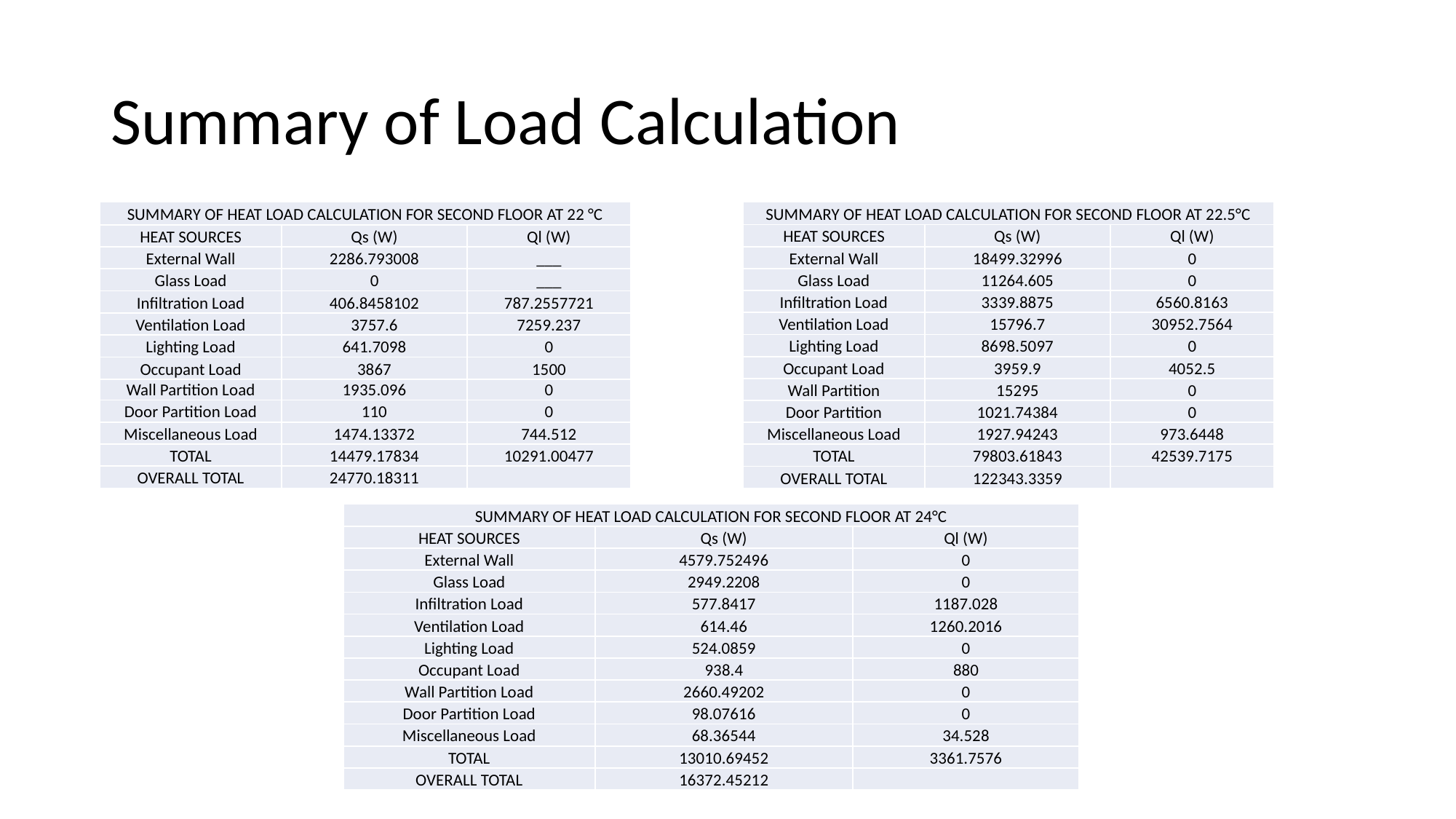

# Summary of Load Calculation
| SUMMARY OF HEAT LOAD CALCULATION FOR SECOND FLOOR AT 22.5°C |  |  |
| --- | --- | --- |
| HEAT SOURCES | Qs (W) | Ql (W) |
| External Wall | 18499.32996 | 0 |
| Glass Load | 11264.605 | 0 |
| Infiltration Load | 3339.8875 | 6560.8163 |
| Ventilation Load | 15796.7 | 30952.7564 |
| Lighting Load | 8698.5097 | 0 |
| Occupant Load | 3959.9 | 4052.5 |
| Wall Partition | 15295 | 0 |
| Door Partition | 1021.74384 | 0 |
| Miscellaneous Load | 1927.94243 | 973.6448 |
| TOTAL | 79803.61843 | 42539.7175 |
| OVERALL TOTAL | 122343.3359 |  |
| SUMMARY OF HEAT LOAD CALCULATION FOR SECOND FLOOR AT 22 °C |  |  |
| --- | --- | --- |
| HEAT SOURCES | Qs (W) | Ql (W) |
| External Wall | 2286.793008 | \_\_\_ |
| Glass Load | 0 | \_\_\_ |
| Infiltration Load | 406.8458102 | 787.2557721 |
| Ventilation Load | 3757.6 | 7259.237 |
| Lighting Load | 641.7098 | 0 |
| Occupant Load | 3867 | 1500 |
| Wall Partition Load | 1935.096 | 0 |
| Door Partition Load | 110 | 0 |
| Miscellaneous Load | 1474.13372 | 744.512 |
| TOTAL | 14479.17834 | 10291.00477 |
| OVERALL TOTAL | 24770.18311 |  |
| SUMMARY OF HEAT LOAD CALCULATION FOR SECOND FLOOR AT 24°C |  |  |
| --- | --- | --- |
| HEAT SOURCES | Qs (W) | Ql (W) |
| External Wall | 4579.752496 | 0 |
| Glass Load | 2949.2208 | 0 |
| Infiltration Load | 577.8417 | 1187.028 |
| Ventilation Load | 614.46 | 1260.2016 |
| Lighting Load | 524.0859 | 0 |
| Occupant Load | 938.4 | 880 |
| Wall Partition Load | 2660.49202 | 0 |
| Door Partition Load | 98.07616 | 0 |
| Miscellaneous Load | 68.36544 | 34.528 |
| TOTAL | 13010.69452 | 3361.7576 |
| OVERALL TOTAL | 16372.45212 |  |